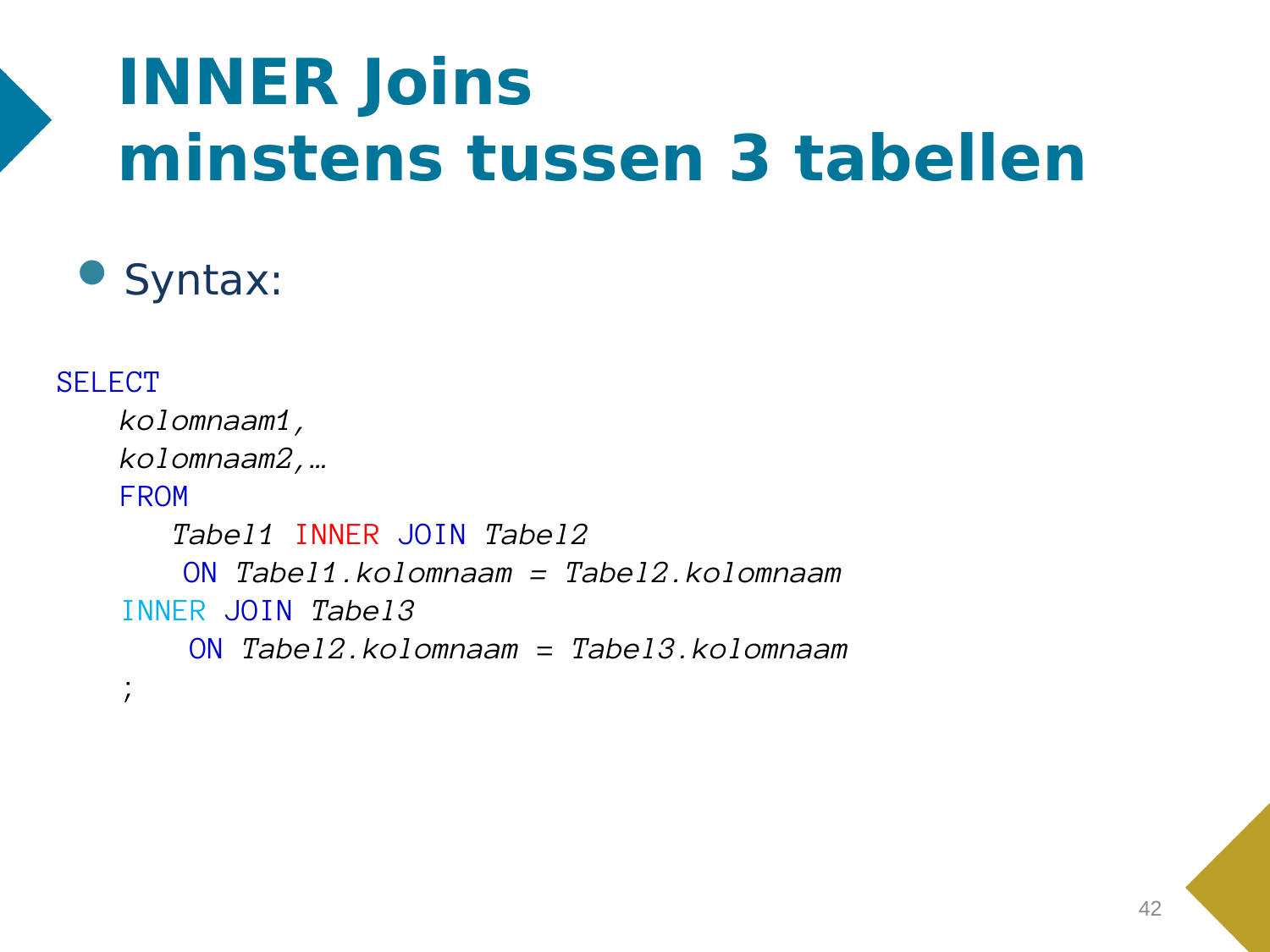

# INNER Joins minstens tussen 3 tabellen
Syntax:
SELECT
kolomnaam1,
kolomnaam2,…
FROM
   Tabel1 INNER JOIN Tabel2
ON Tabel1.kolomnaam = Tabel2.kolomnaam
INNER JOIN Tabel3
    ON Tabel2.kolomnaam = Tabel3.kolomnaam
;
42